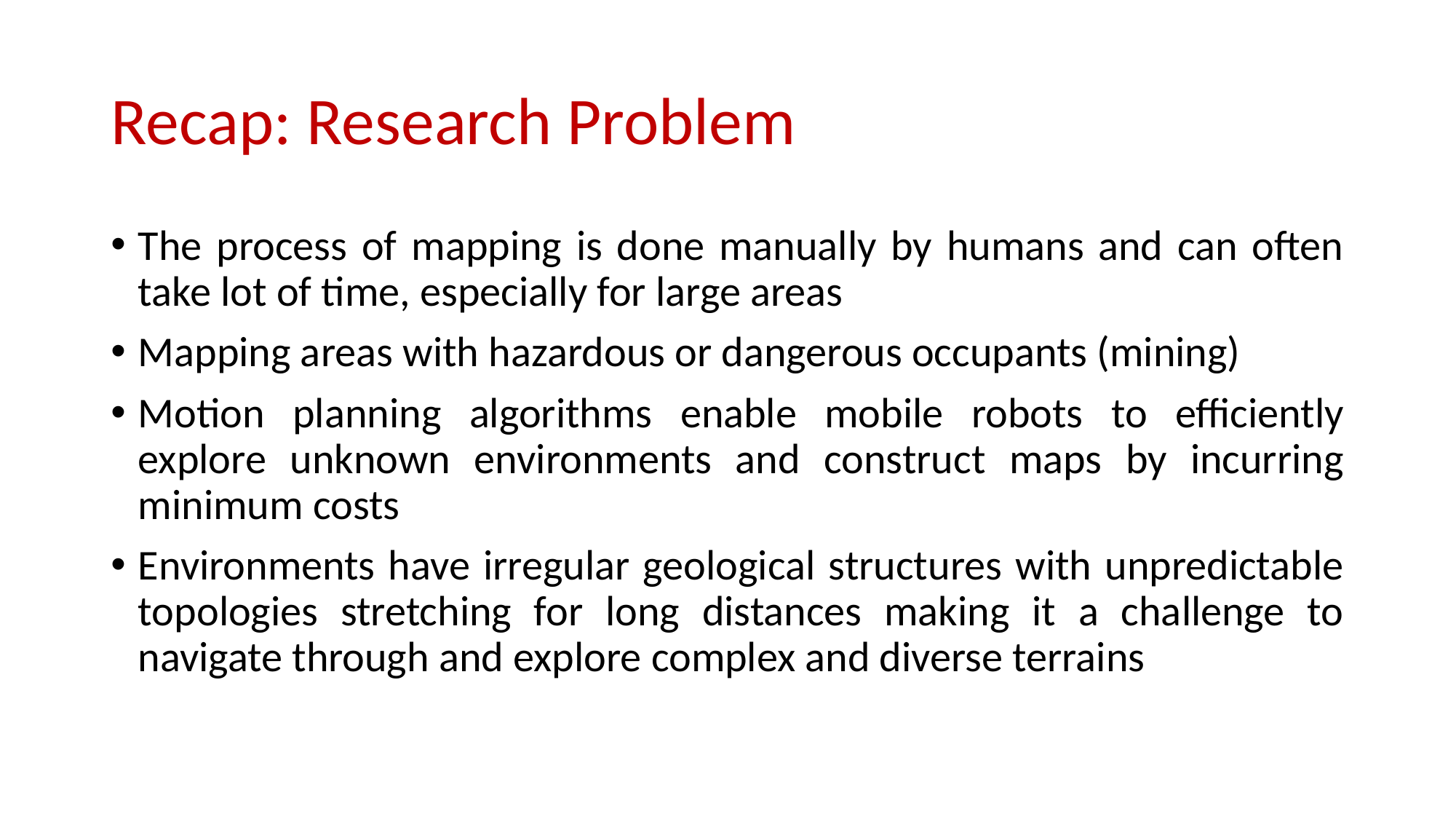

# Recap: Research Problem
The process of mapping is done manually by humans and can often take lot of time, especially for large areas
Mapping areas with hazardous or dangerous occupants (mining)
Motion planning algorithms enable mobile robots to efficiently explore unknown environments and construct maps by incurring minimum costs
Environments have irregular geological structures with unpredictable topologies stretching for long distances making it a challenge to navigate through and explore complex and diverse terrains